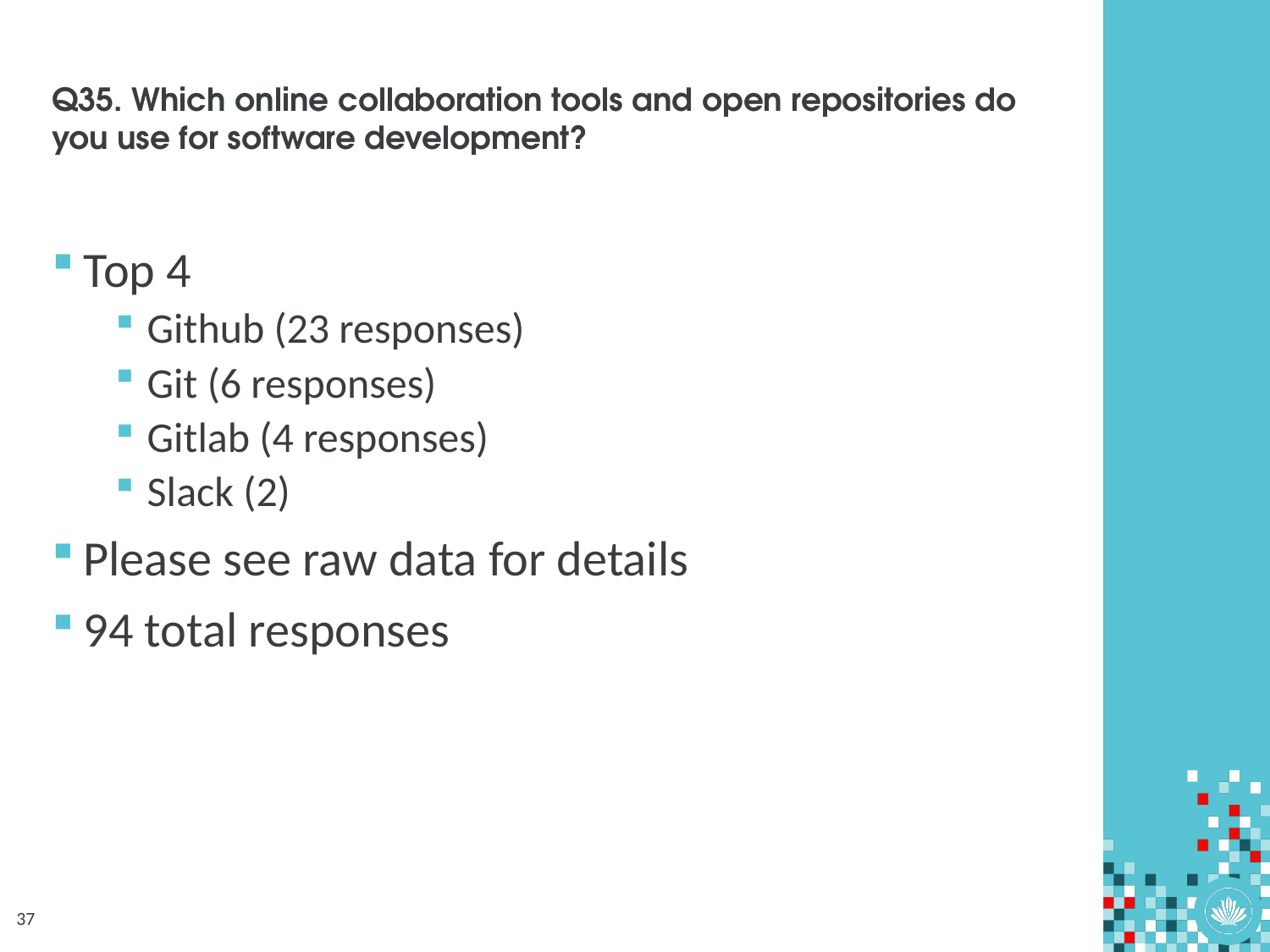

# Q35. Which online collaboration tools and open repositories do you use for software development?
Top 4
Github (23 responses)
Git (6 responses)
Gitlab (4 responses)
Slack (2)
Please see raw data for details
94 total responses

37